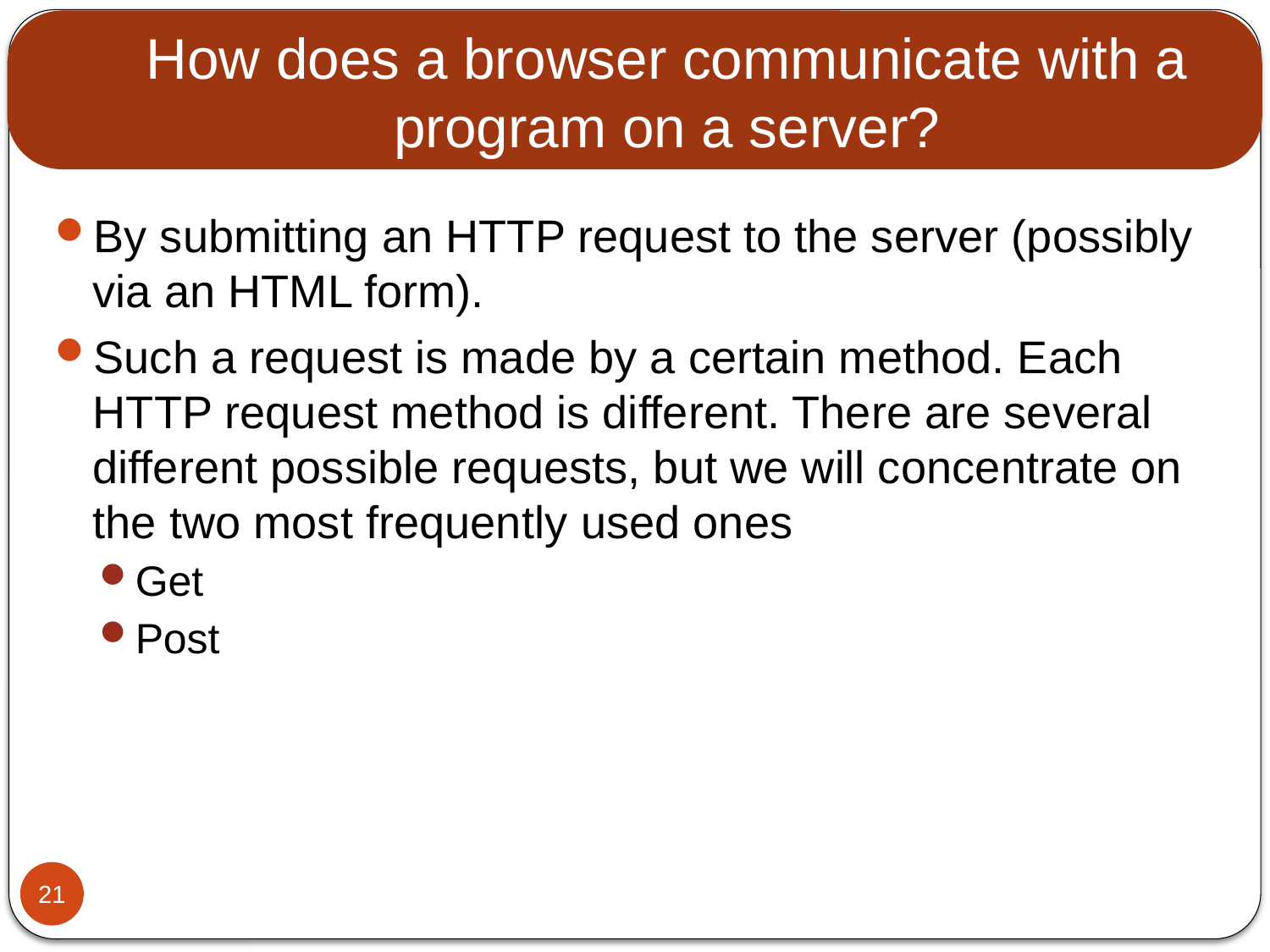

# How does a browser communicate with a program on a server?
By submitting an HTTP request to the server (possibly via an HTML form).
Such a request is made by a certain method. Each HTTP request method is different. There are several different possible requests, but we will concentrate on the two most frequently used ones
Get
Post
21